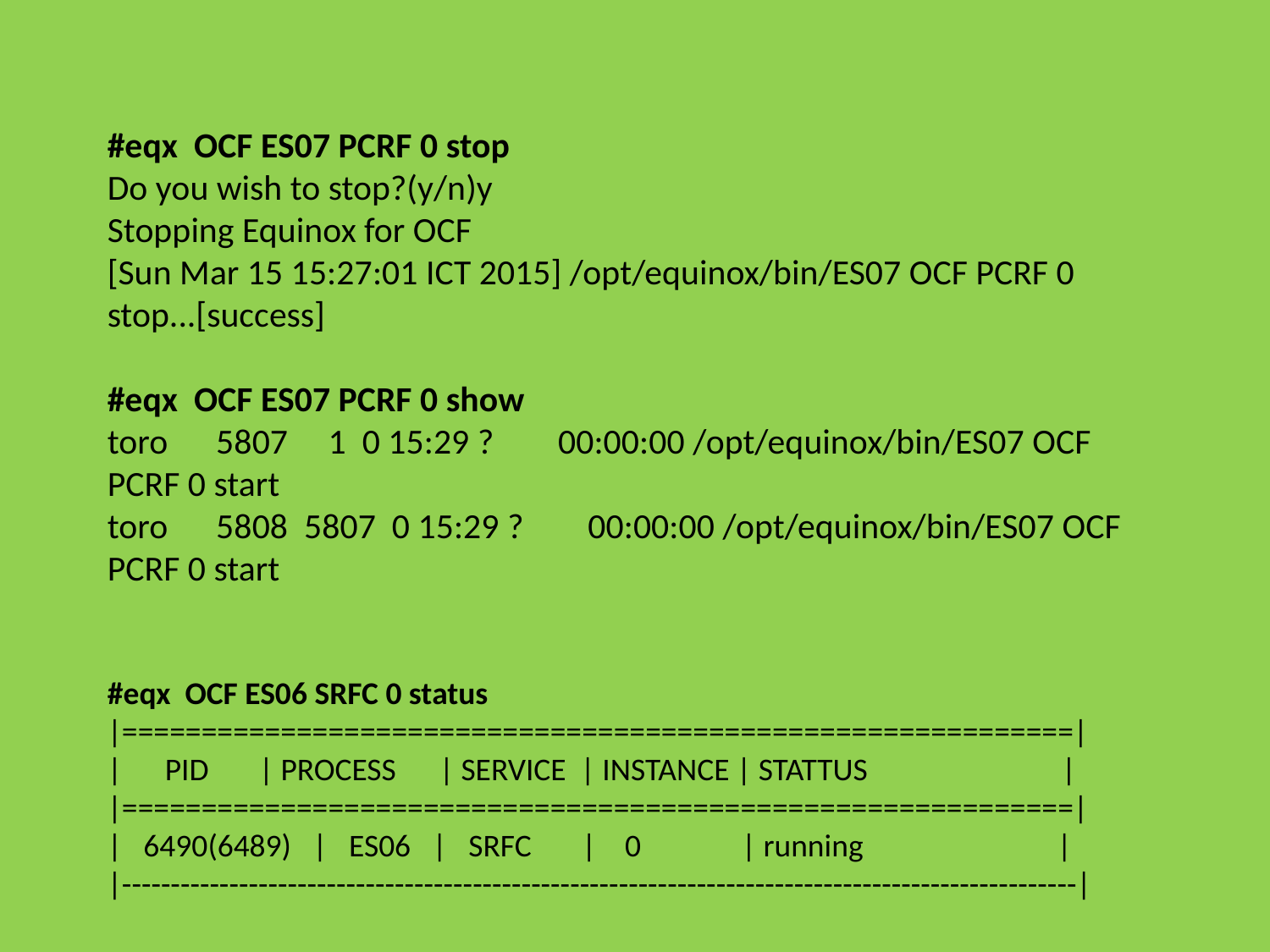

#eqx  OCF ES07 PCRF 0 stop
Do you wish to stop?(y/n)y
Stopping Equinox for OCF
[Sun Mar 15 15:27:01 ICT 2015] /opt/equinox/bin/ES07 OCF PCRF 0 stop...[success]
#eqx  OCF ES07 PCRF 0 show
toro      5807     1  0 15:29 ?        00:00:00 /opt/equinox/bin/ES07 OCF PCRF 0 start
toro      5808  5807  0 15:29 ?        00:00:00 /opt/equinox/bin/ES07 OCF PCRF 0 start
#eqx  OCF ES06 SRFC 0 status
|============================================================|
|      PID       | PROCESS      | SERVICE  | INSTANCE | STATTUS                           |
|============================================================|
|   6490(6489)   |   ES06   |   SRFC       |    0              | running                           |
|--------------------------------------------------------------------------------------------------|